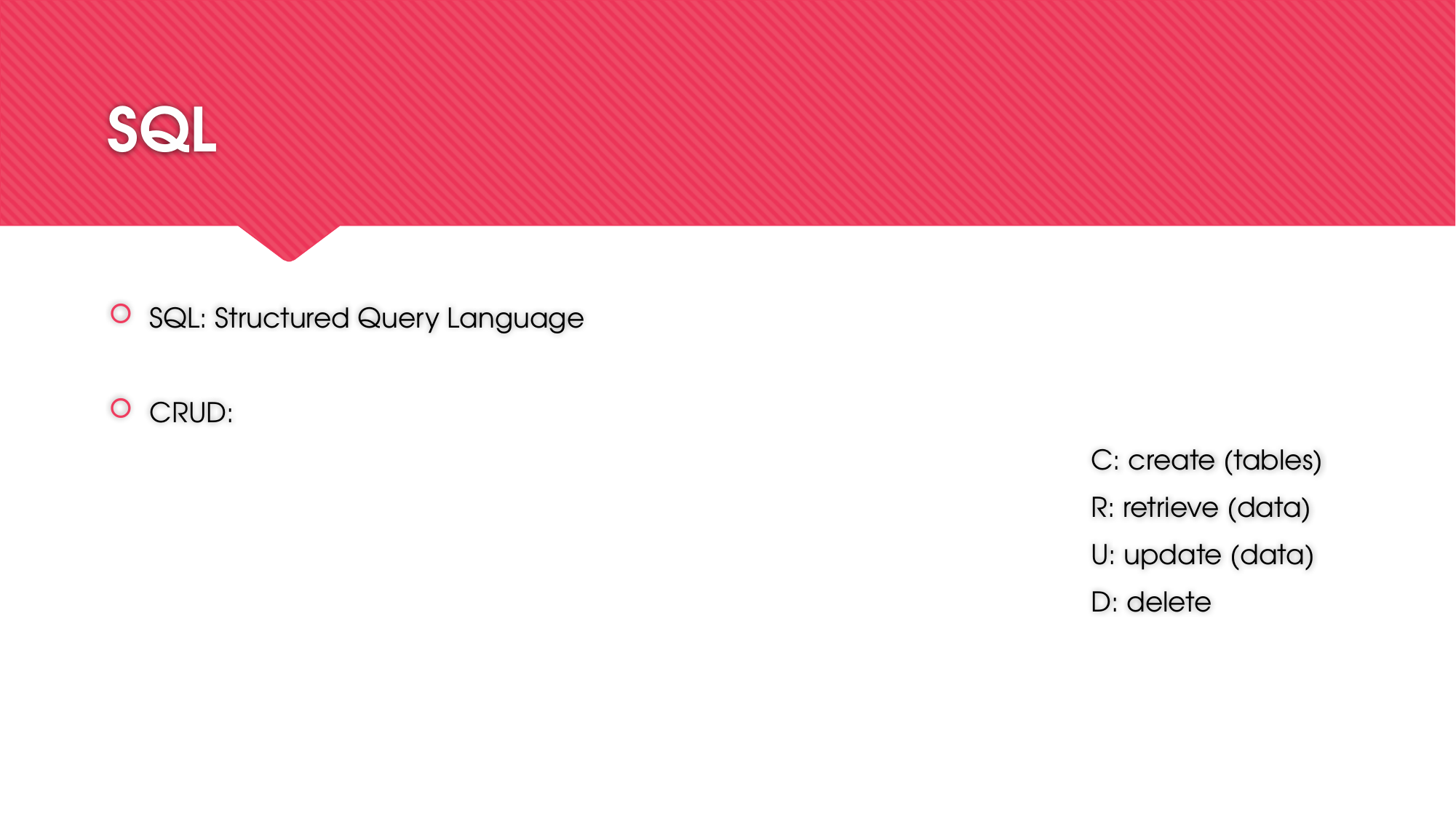

# SQL
SQL: Structured Query Language

CRUD:
									C: create (tables)
									R: retrieve (data)
									U: update (data)
									D: delete